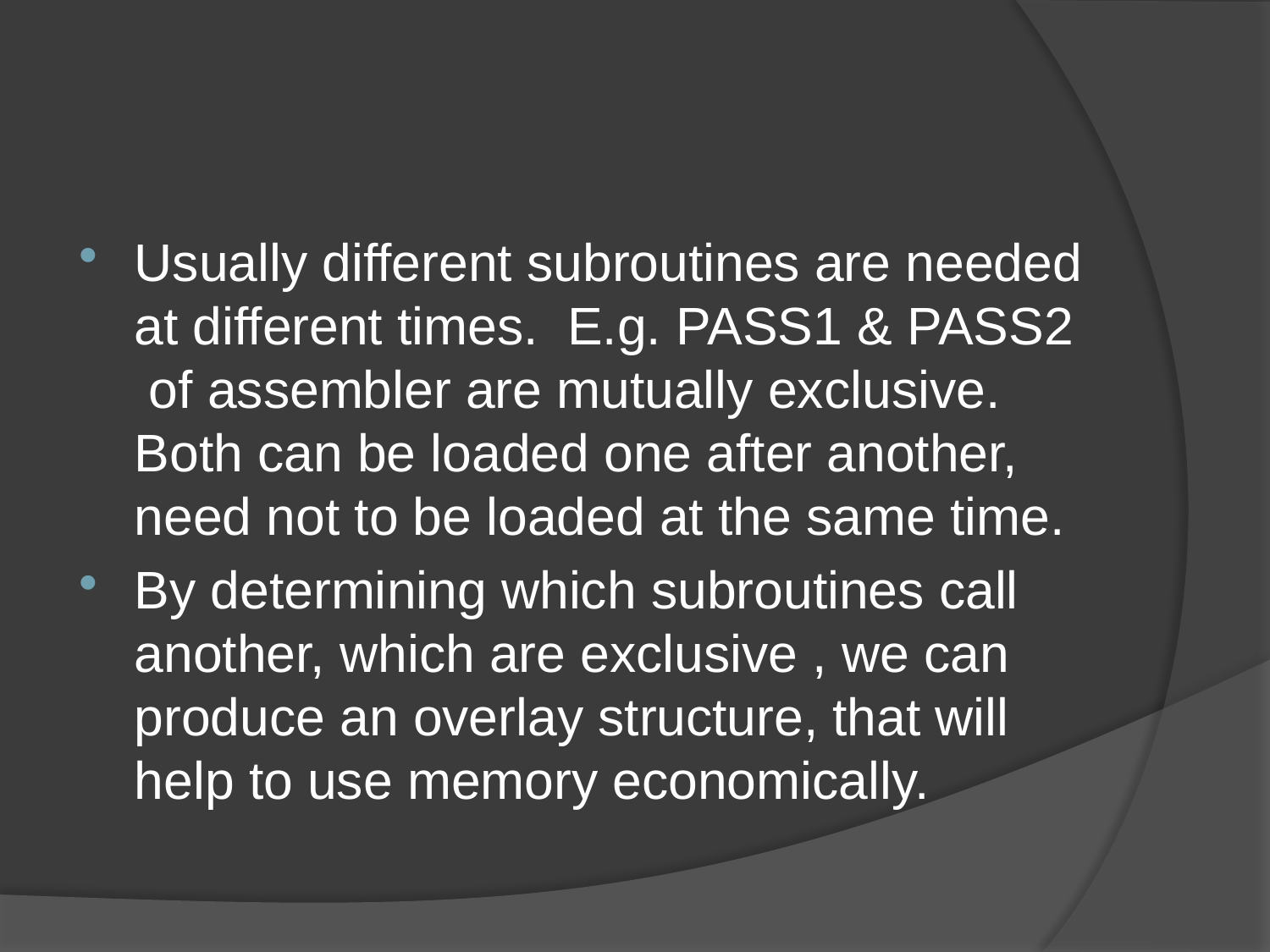

#
Usually different subroutines are needed at different times.  E.g. PASS1 & PASS2  of assembler are mutually exclusive.  Both can be loaded one after another, need not to be loaded at the same time.
By determining which subroutines call another, which are exclusive , we can produce an overlay structure, that will help to use memory economically.